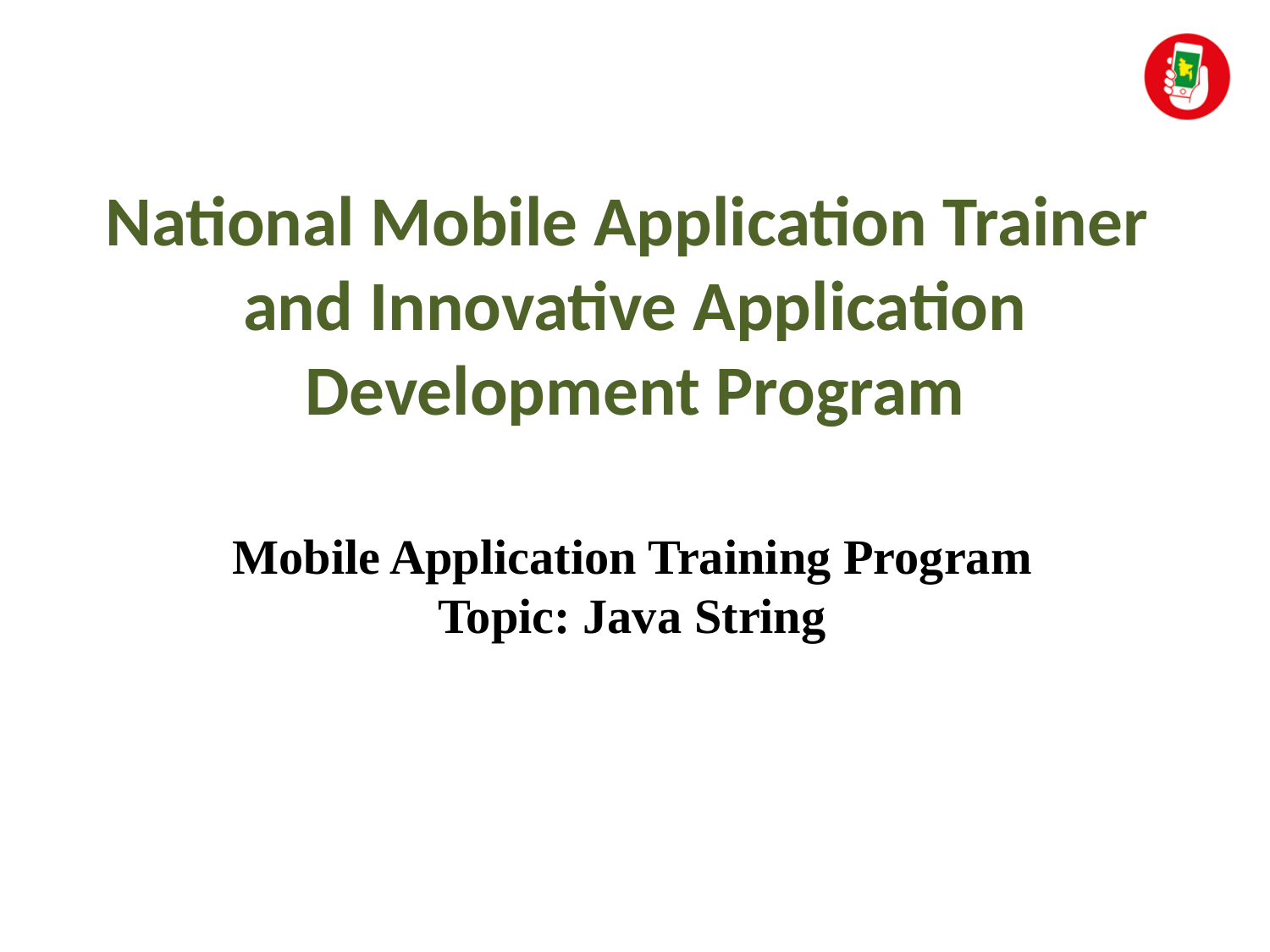

National Mobile Application Trainer 
and Innovative Application Development Program
Mobile Application Training Program
Topic: Java String